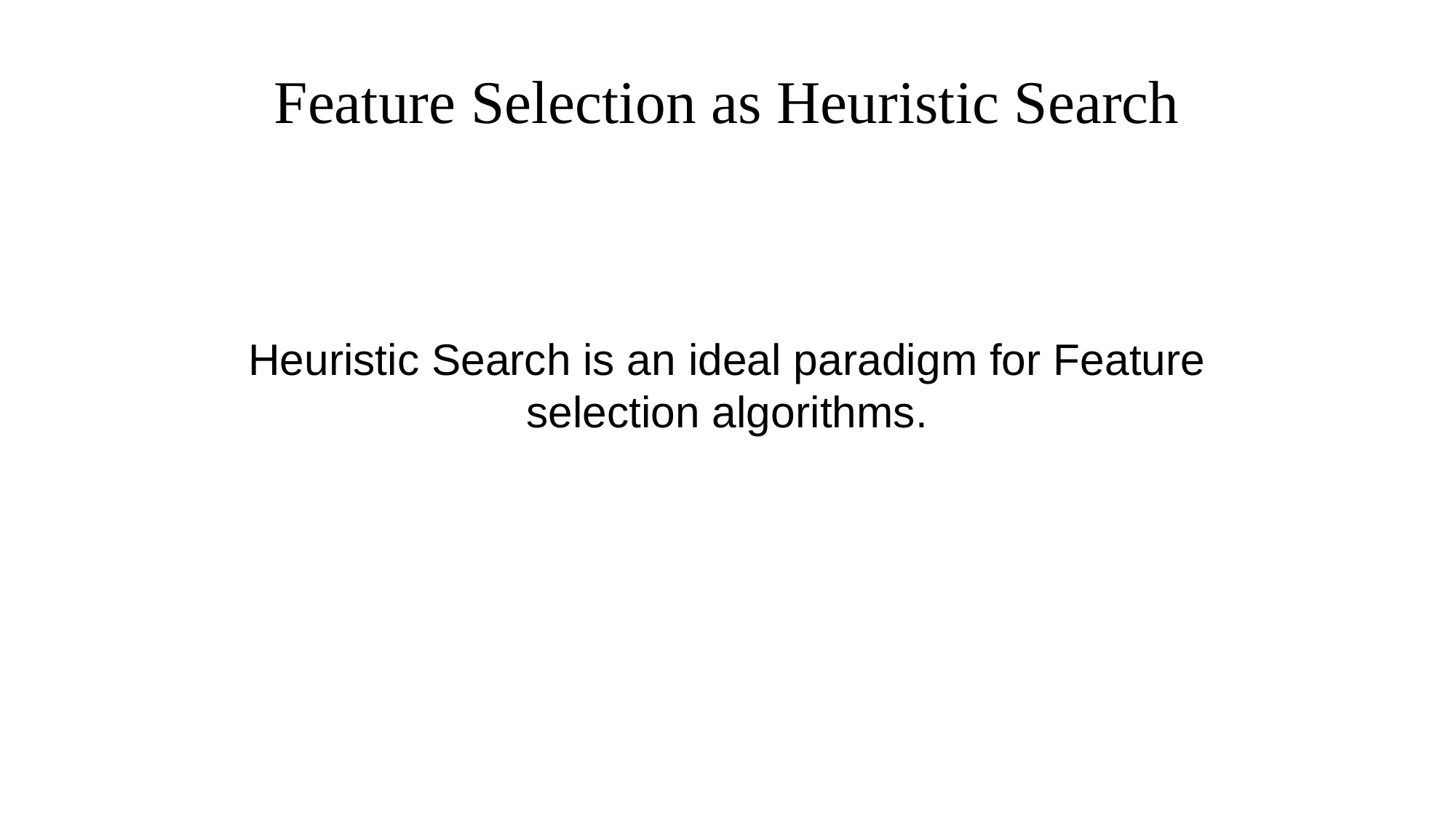

Heuristic Search is an ideal paradigm for Feature selection algorithms.
Feature Selection as Heuristic Search